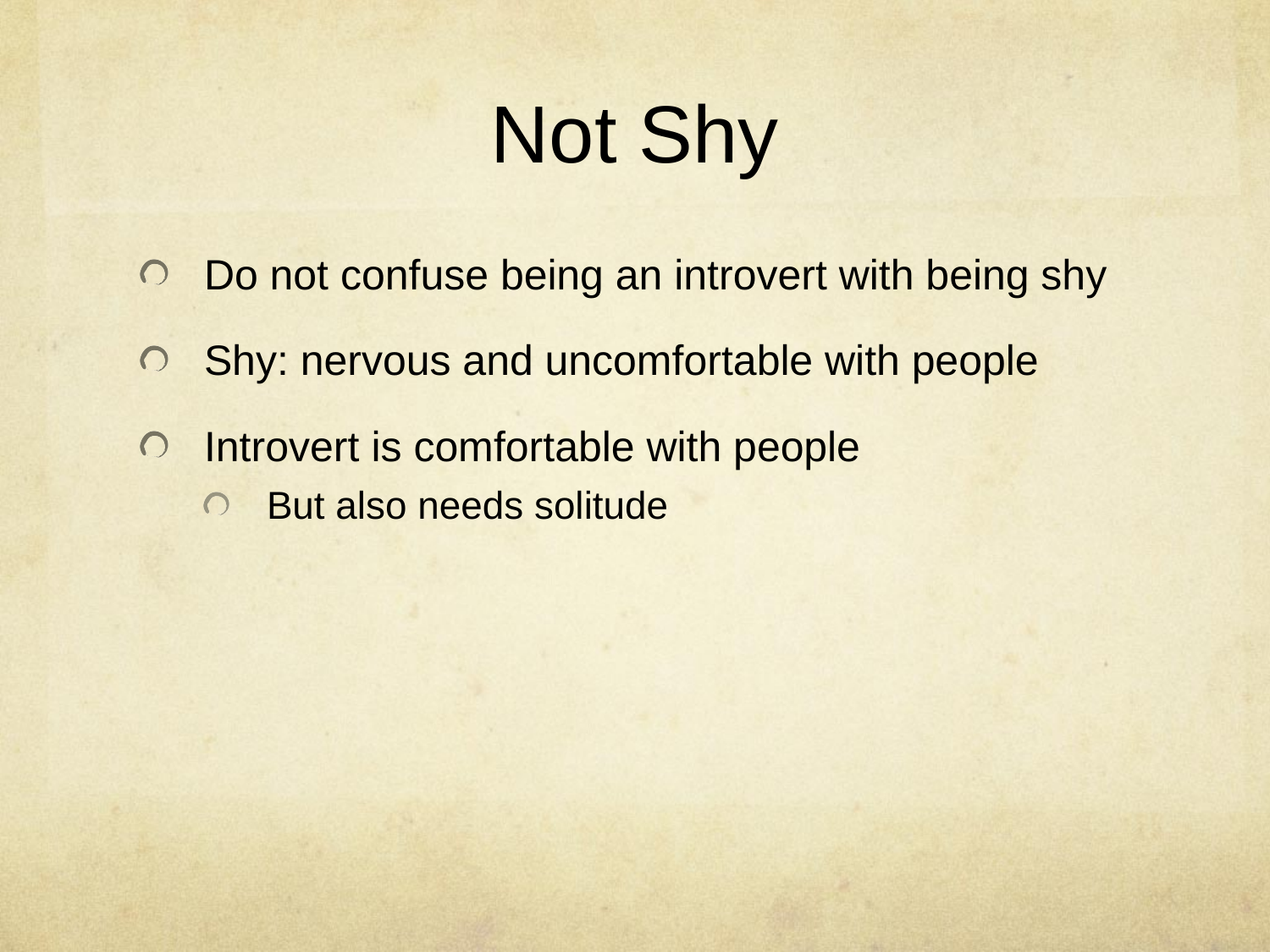

# Not Shy
Do not confuse being an introvert with being shy
Shy: nervous and uncomfortable with people
Introvert is comfortable with people
But also needs solitude